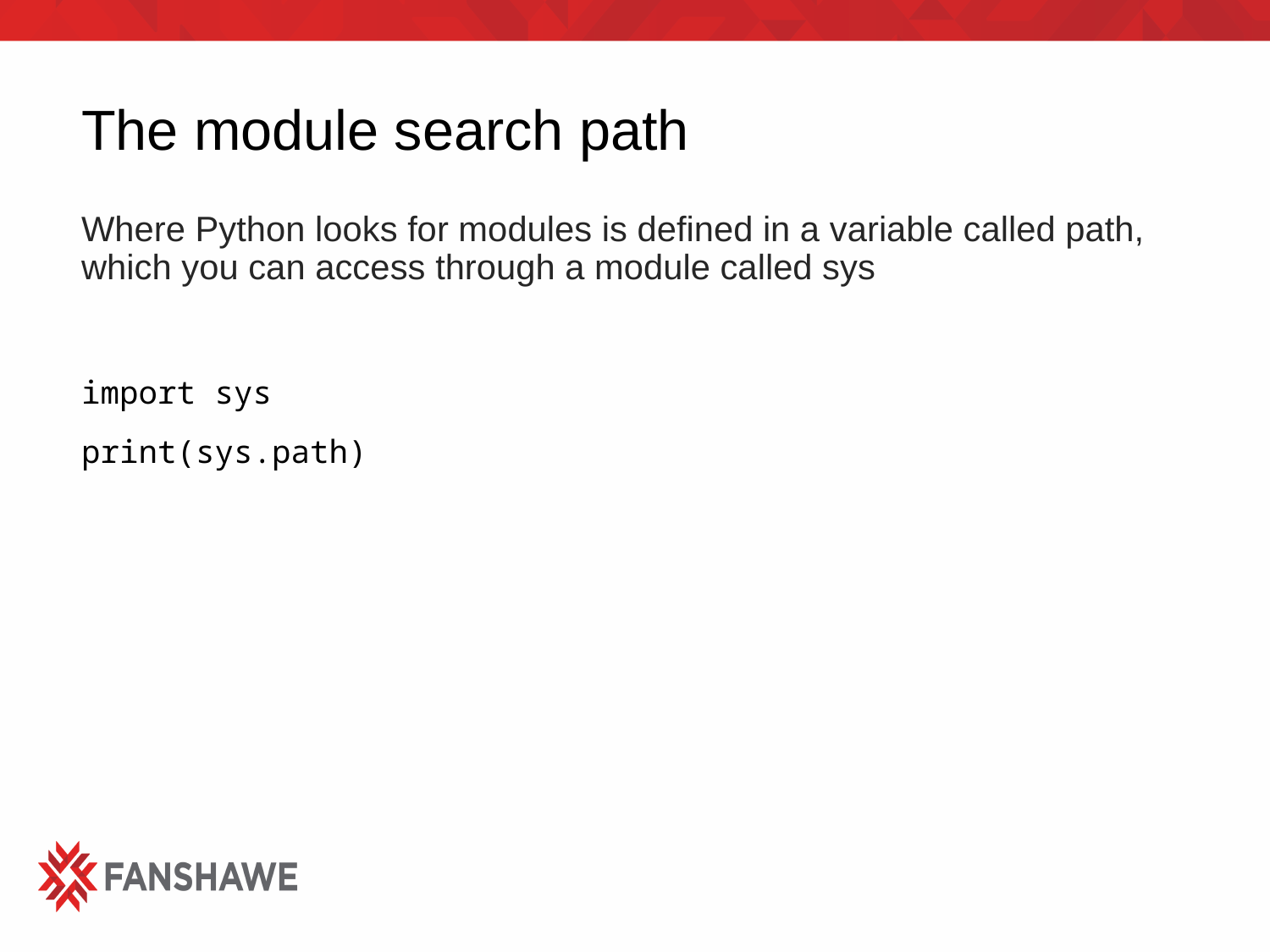

# The module search path
Where Python looks for modules is defined in a variable called path, which you can access through a module called sys
import sys
print(sys.path)